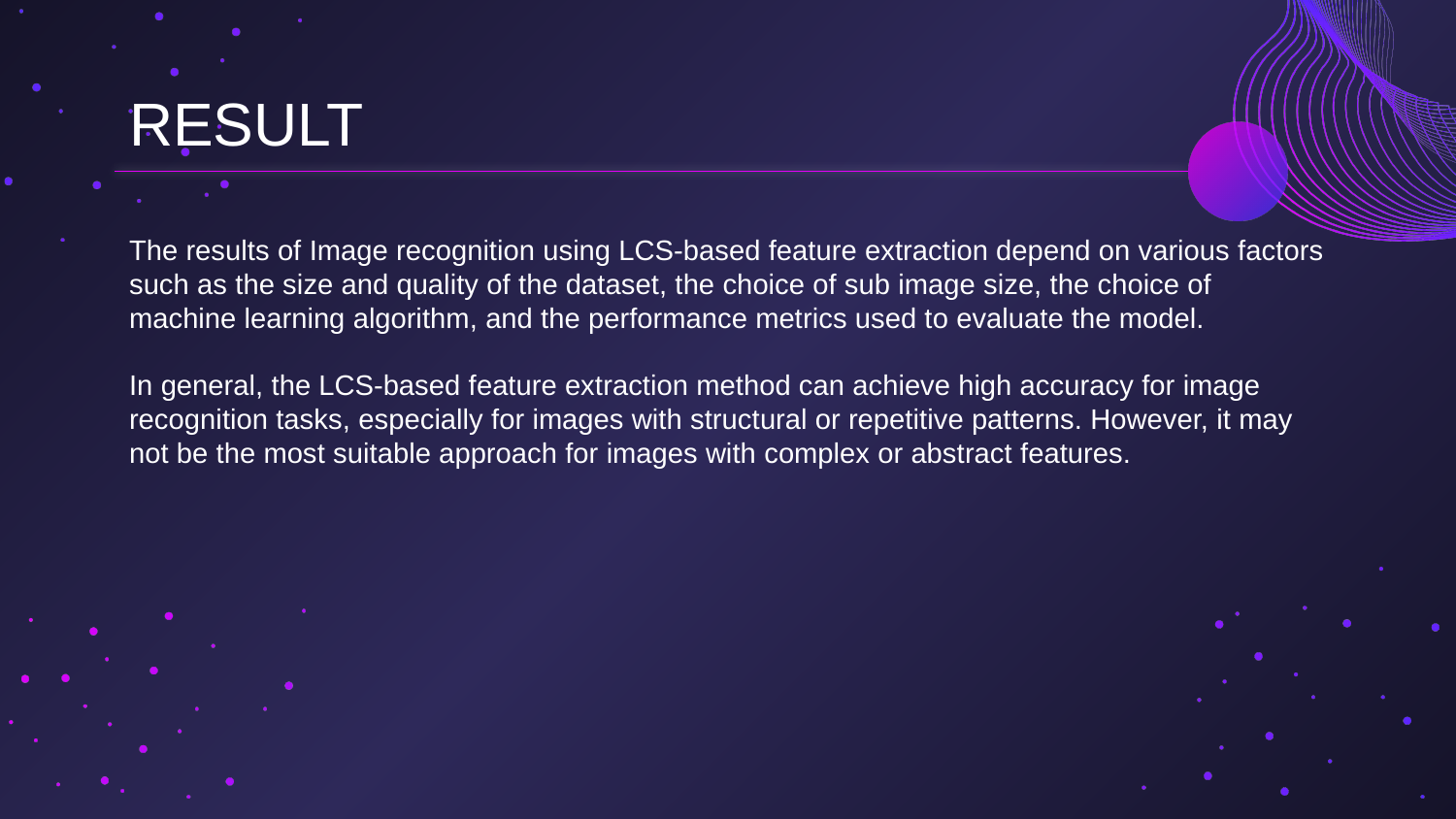

# RESULT

The results of Image recognition using LCS-based feature extraction depend on various factors such as the size and quality of the dataset, the choice of sub image size, the choice of machine learning algorithm, and the performance metrics used to evaluate the model.

In general, the LCS-based feature extraction method can achieve high accuracy for image recognition tasks, especially for images with structural or repetitive patterns. However, it may not be the most suitable approach for images with complex or abstract features.